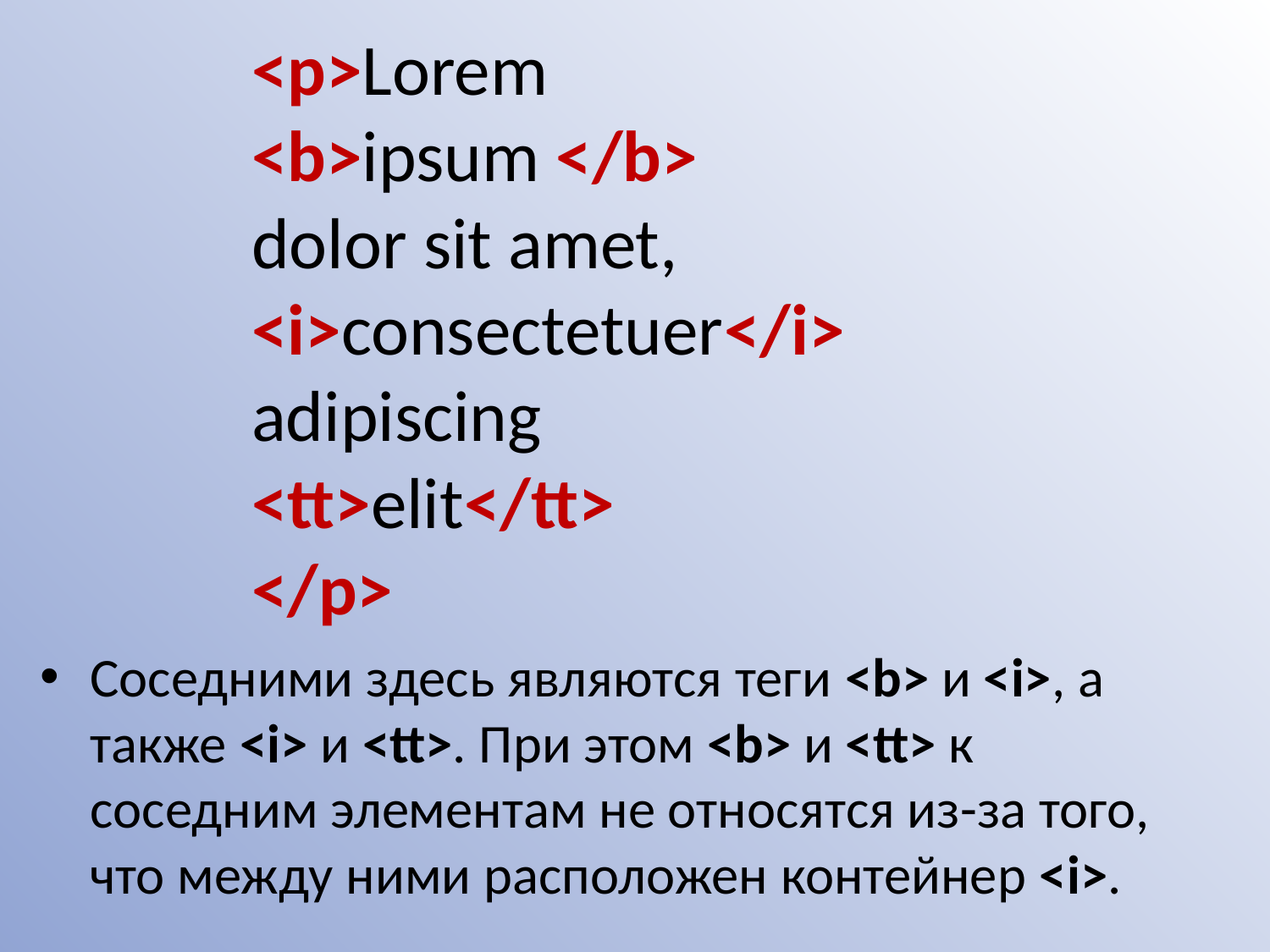

# <p>Lorem <b>ipsum </b> dolor sit amet, <i>consectetuer</i> adipiscing <tt>elit</tt> </p>
Соседними здесь являются теги <b> и <i>, а также <i> и <tt>. При этом <b> и <tt> к соседним элементам не относятся из-за того, что между ними расположен контейнер <i>.